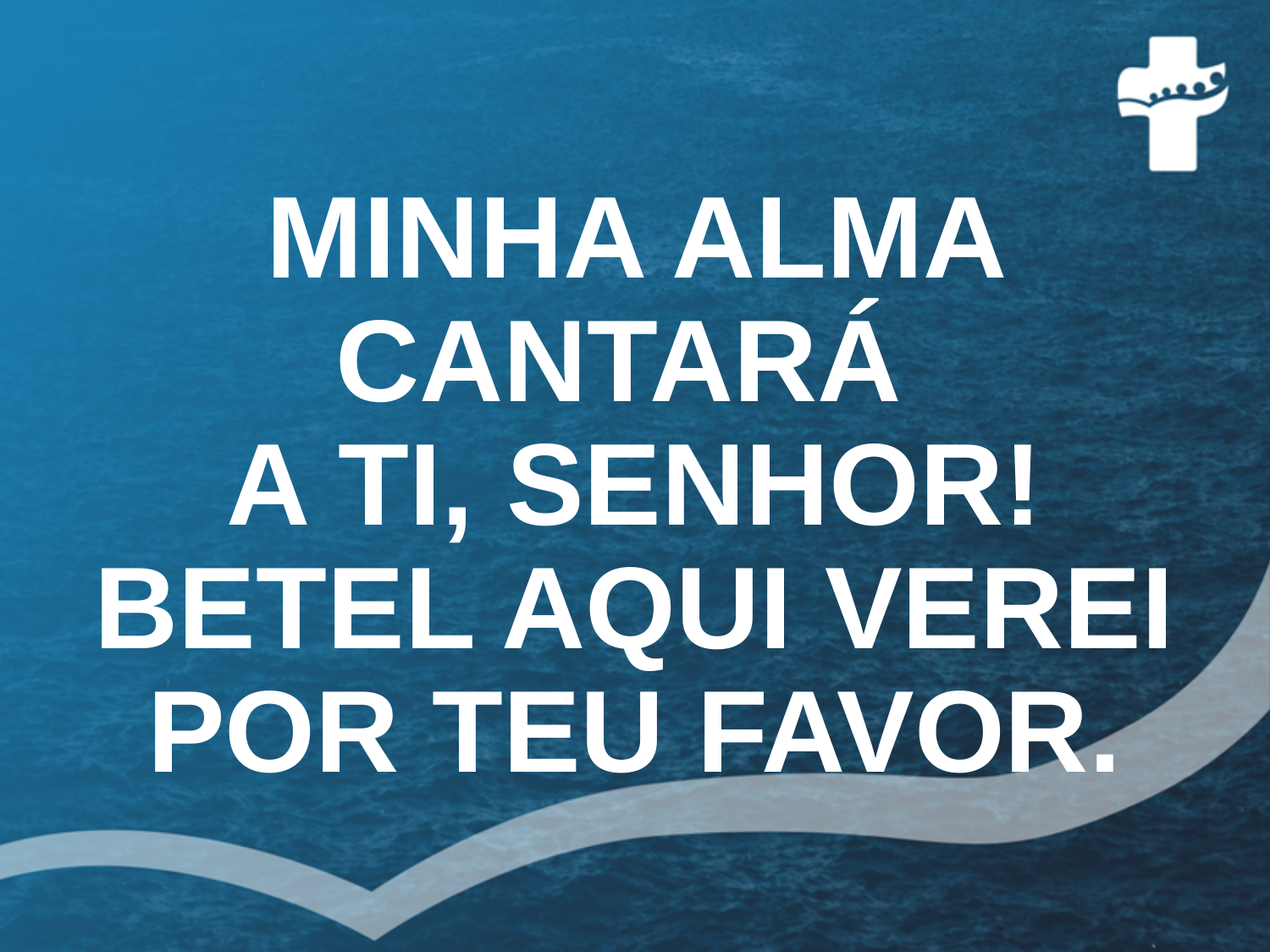

# MINHA ALMA CANTARÁ A TI, SENHOR! BETEL AQUI VEREI POR TEU FAVOR.